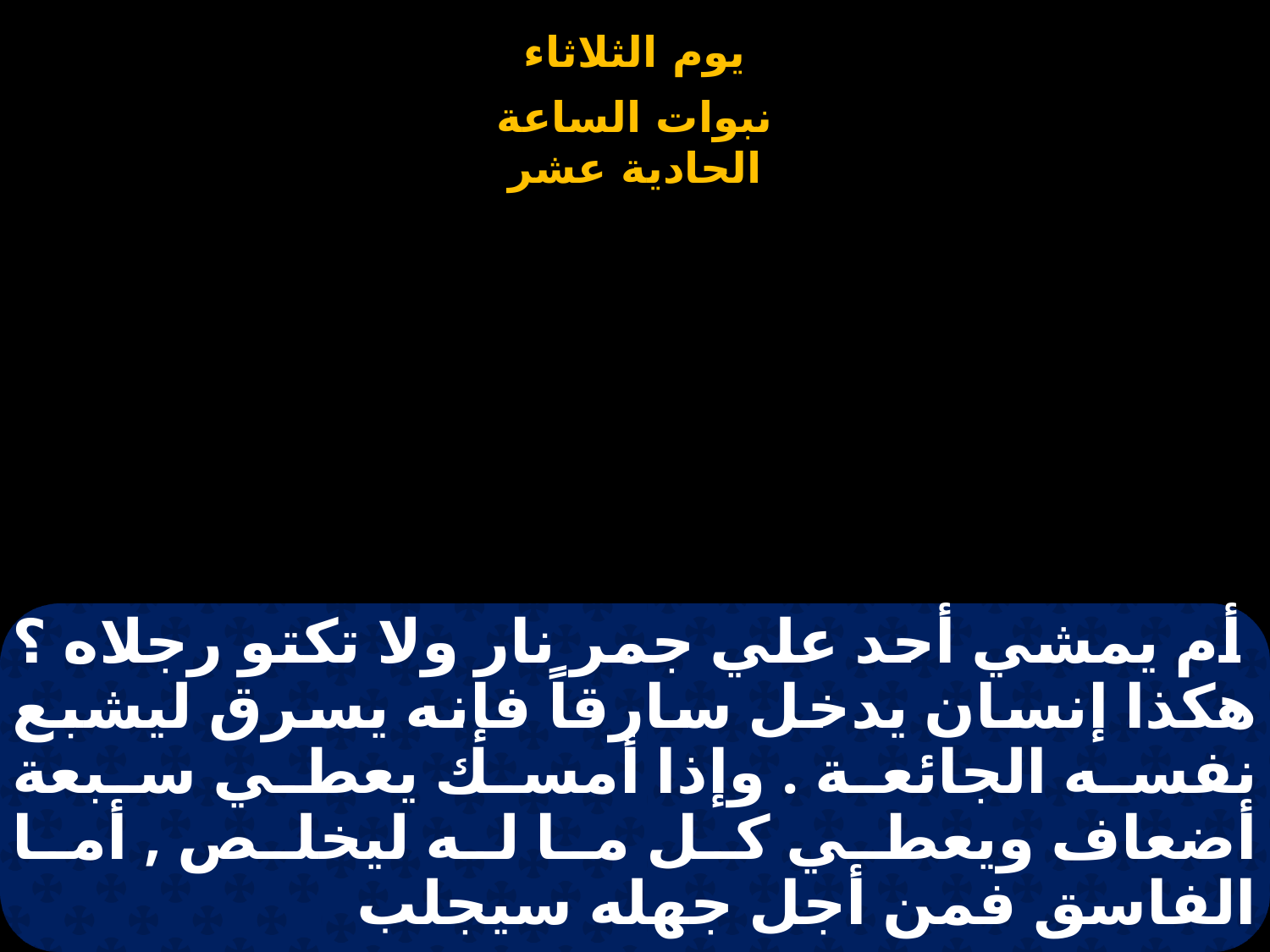

# أم يمشي أحد علي جمر نار ولا تكتو رجلاه ؟ هكذا إنسان يدخل سارقاً فإنه يسرق ليشبع نفسه الجائعة . وإذا أمسك يعطي سبعة أضعاف ويعطي كل ما له ليخلص , أما الفاسق فمن أجل جهله سيجلب